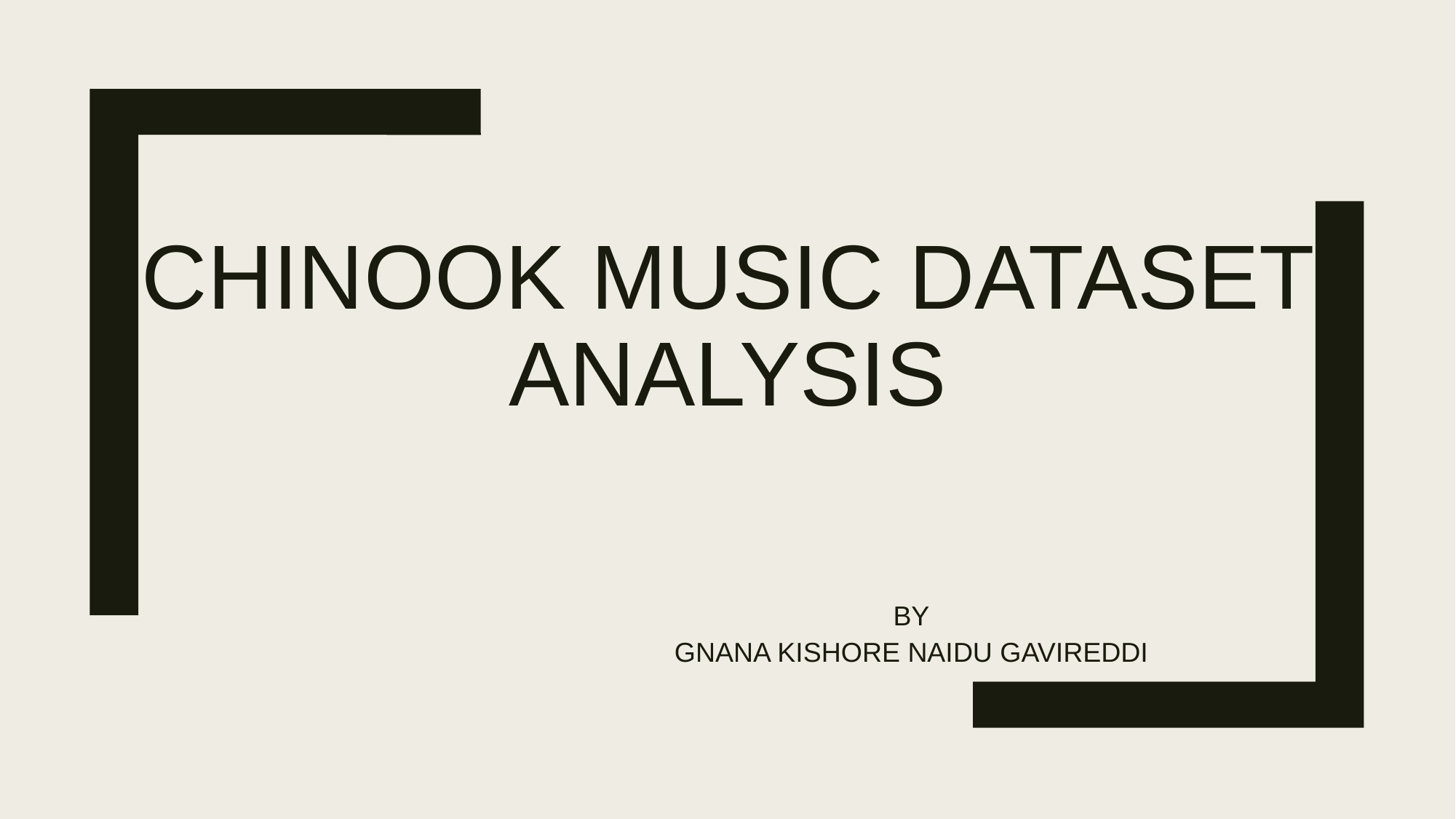

# CHINOOK MUSIC DATASET ANALYSIS
BY
GNANA KISHORE NAIDU GAVIREDDI